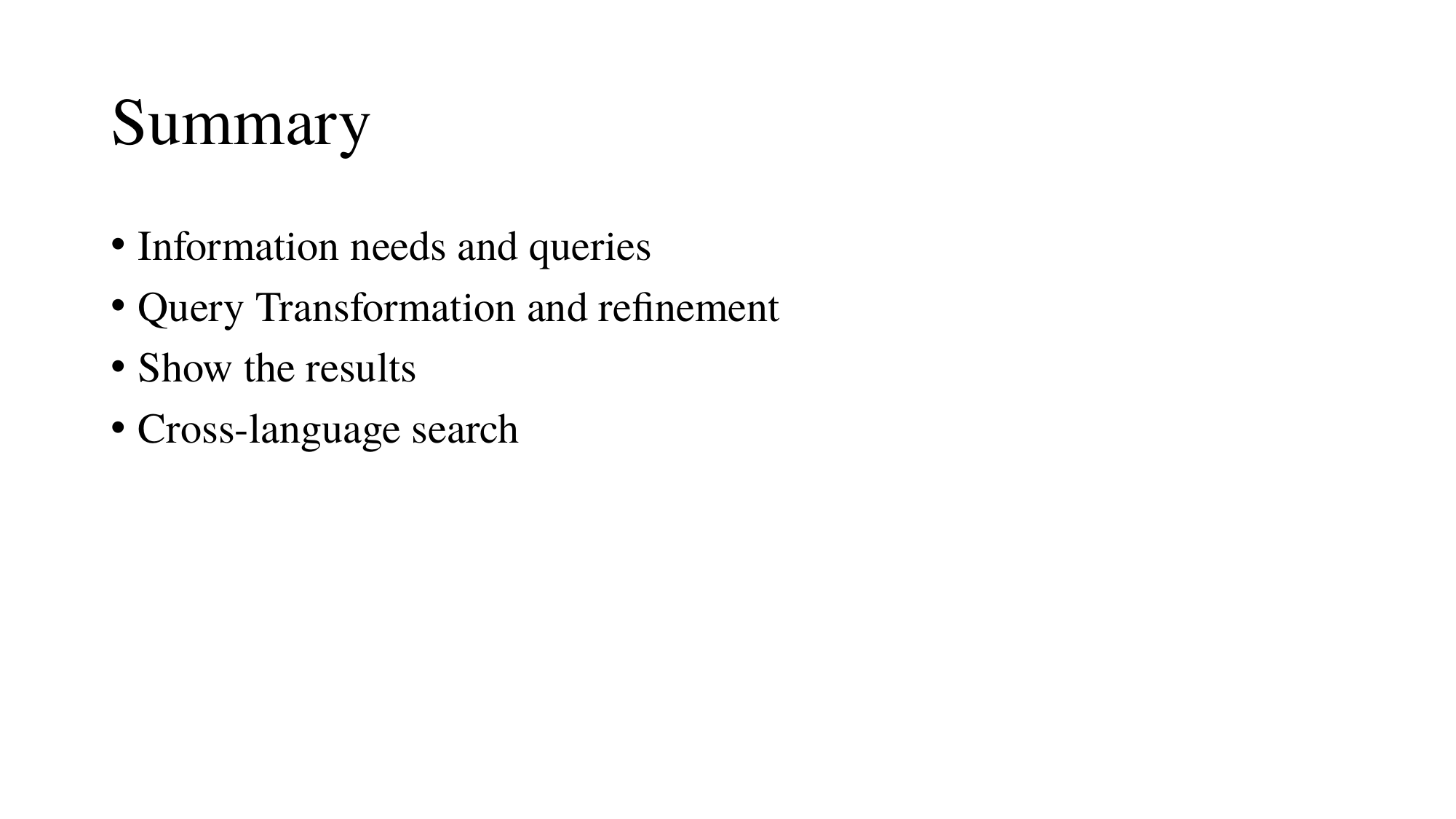

# Summary
Information needs and queries
Query Transformation and refinement
Show the results
Cross-language search